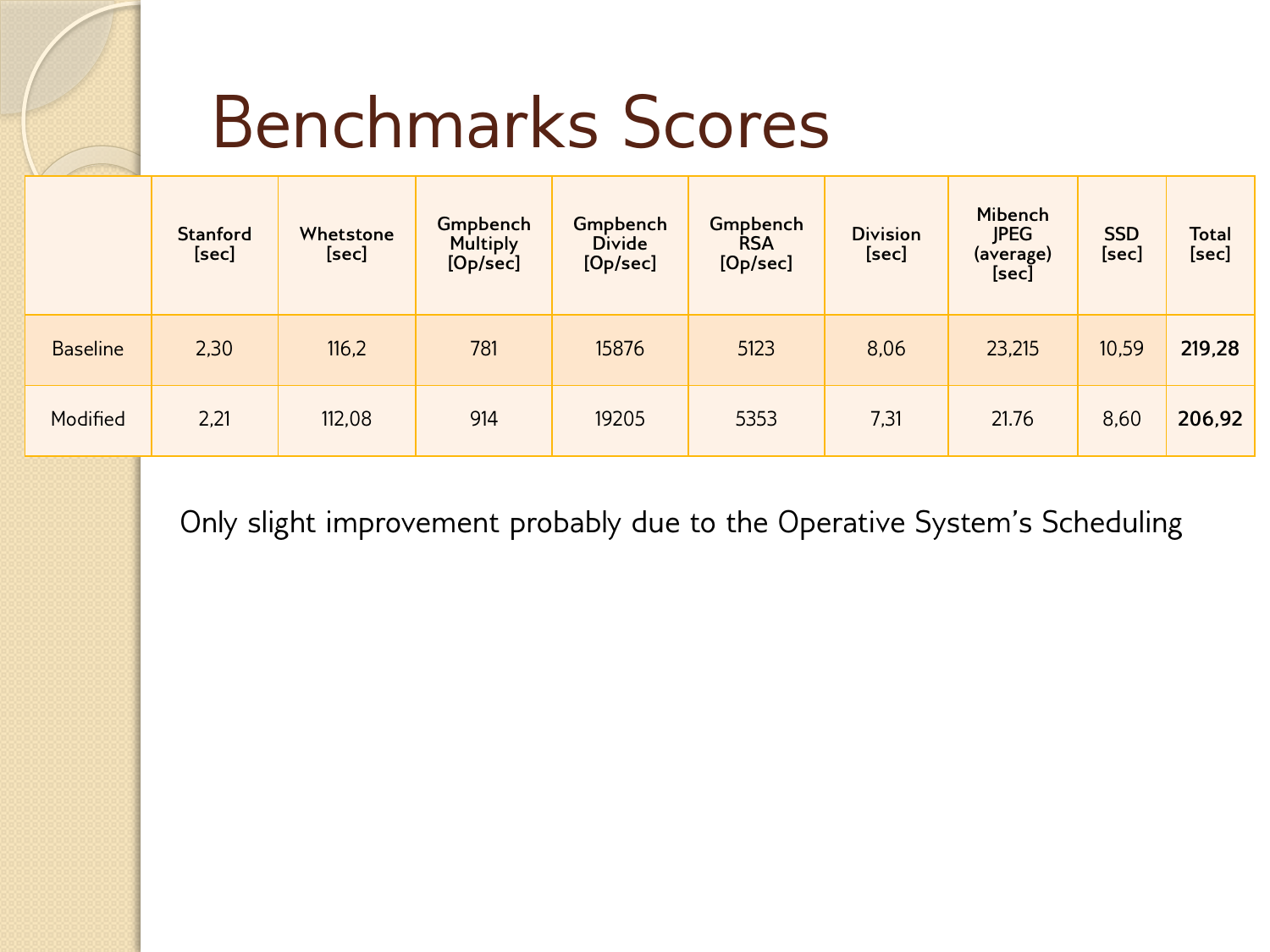

# Benchmarks Scores
|  | Stanford [sec] | Whetstone [sec] | Gmpbench Multiply [Op/sec] | Gmpbench Divide [Op/sec] | Gmpbench RSA [Op/sec] | Division [sec] | Mibench JPEG (average) [sec] | SSD [sec] | Total [sec] |
| --- | --- | --- | --- | --- | --- | --- | --- | --- | --- |
| Baseline | 2,30 | 116,2 | 781 | 15876 | 5123 | 8,06 | 23,215 | 10,59 | 219,28 |
| Modified | 2,21 | 112,08 | 914 | 19205 | 5353 | 7,31 | 21.76 | 8,60 | 206,92 |
Only slight improvement probably due to the Operative System’s Scheduling